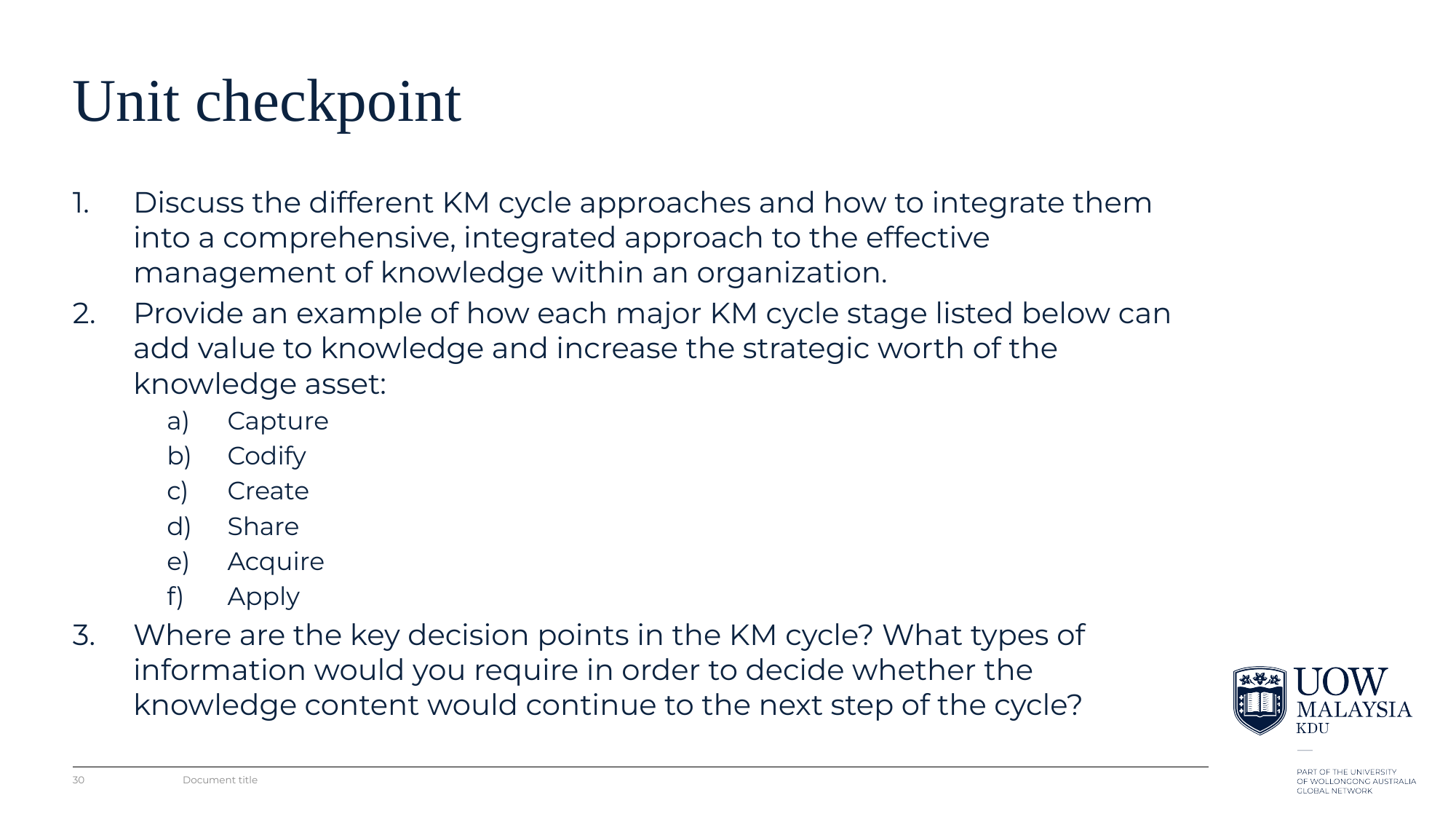

# Unit checkpoint
Discuss the different KM cycle approaches and how to integrate them into a comprehensive, integrated approach to the effective management of knowledge within an organization.
Provide an example of how each major KM cycle stage listed below can add value to knowledge and increase the strategic worth of the knowledge asset:
Capture
Codify
Create
Share
Acquire
Apply
Where are the key decision points in the KM cycle? What types of information would you require in order to decide whether the knowledge content would continue to the next step of the cycle?
30
Document title